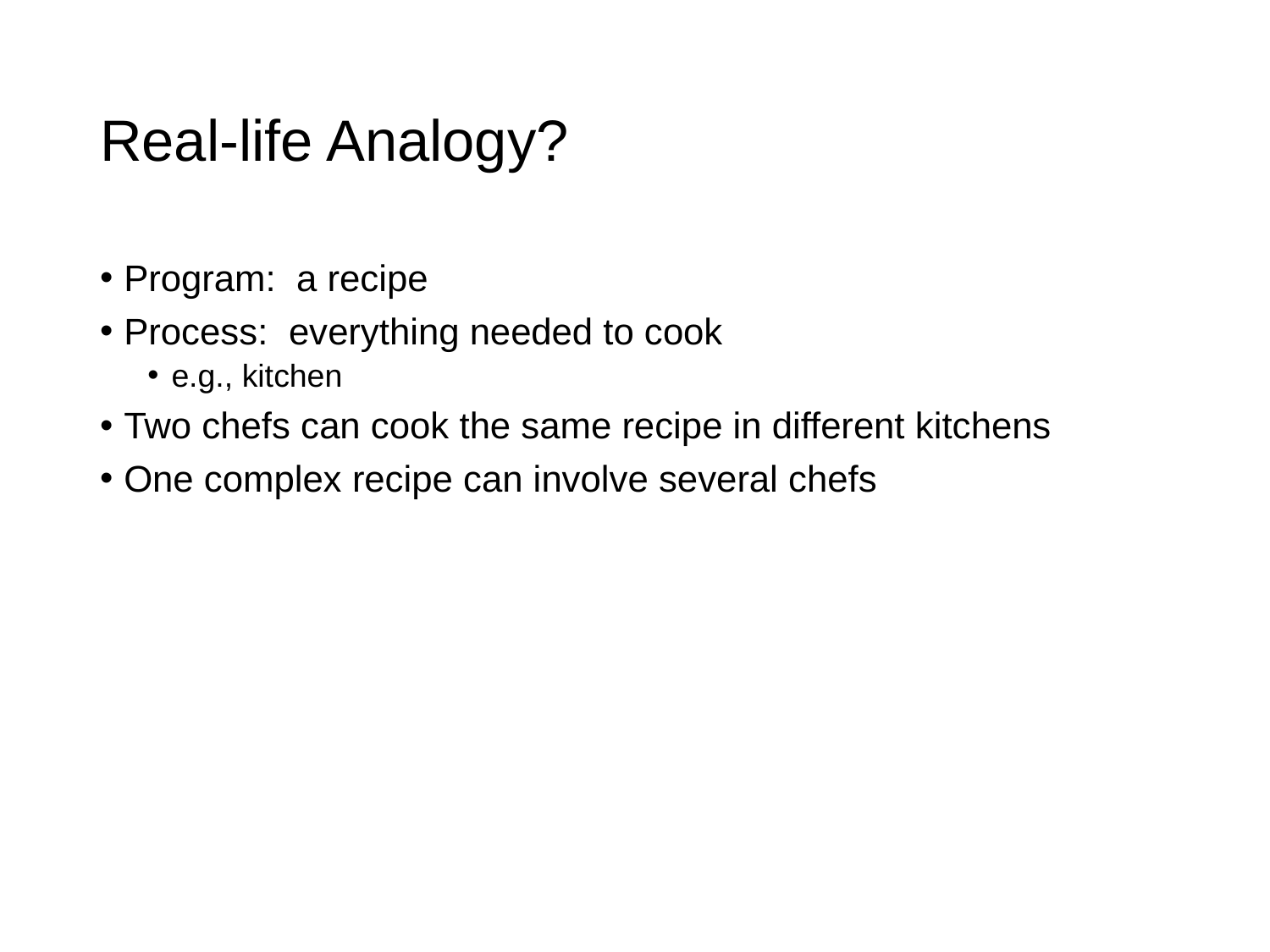

# Real-life Analogy?
Program:  a recipe
Process:  everything needed to cook
e.g., kitchen
Two chefs can cook the same recipe in different kitchens
One complex recipe can involve several chefs